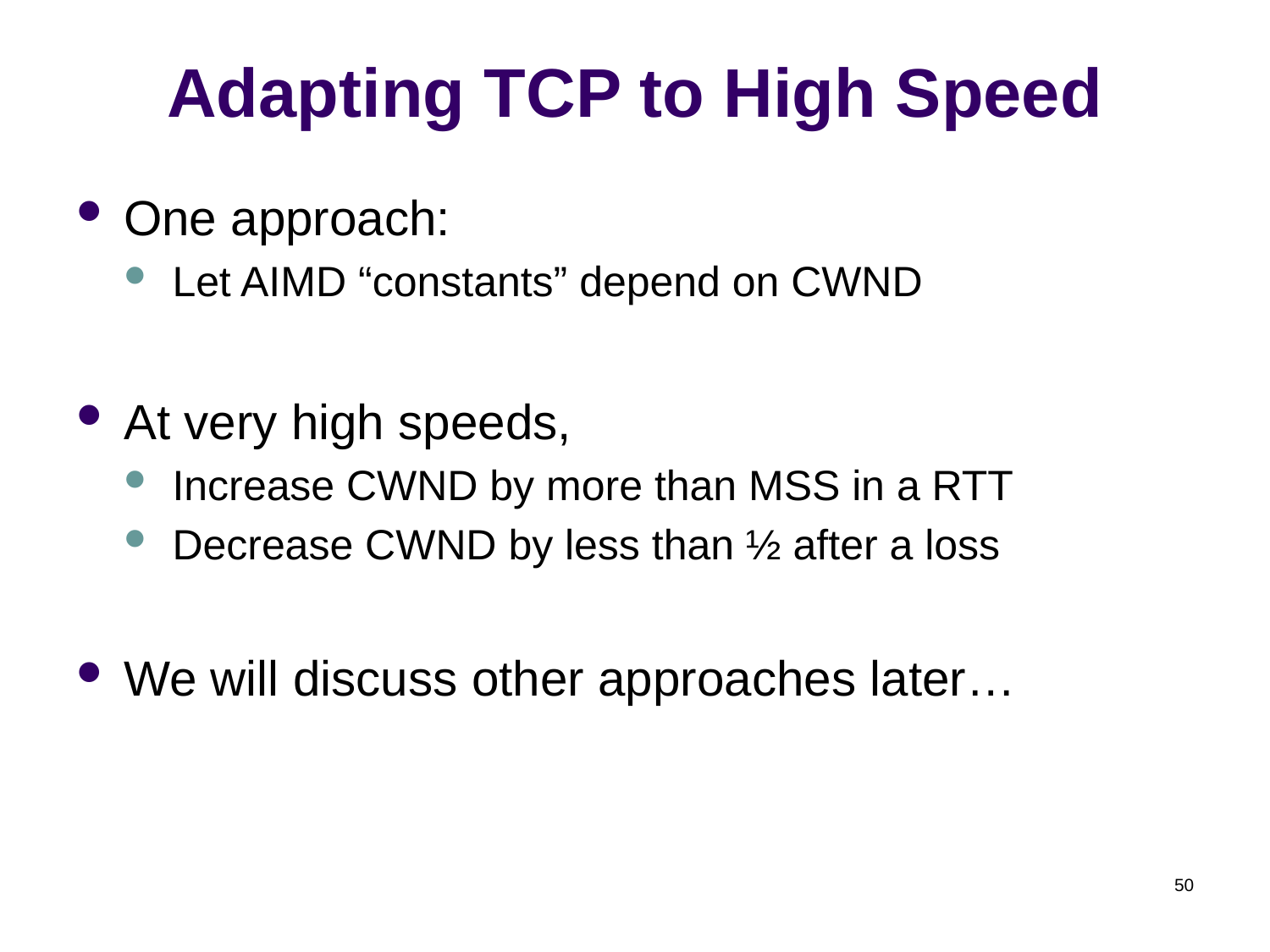

# Adapting TCP to High Speed
One approach:
Let AIMD “constants” depend on CWND

At very high speeds,
Increase CWND by more than MSS in a RTT
Decrease CWND by less than ½ after a loss

We will discuss other approaches later…
50